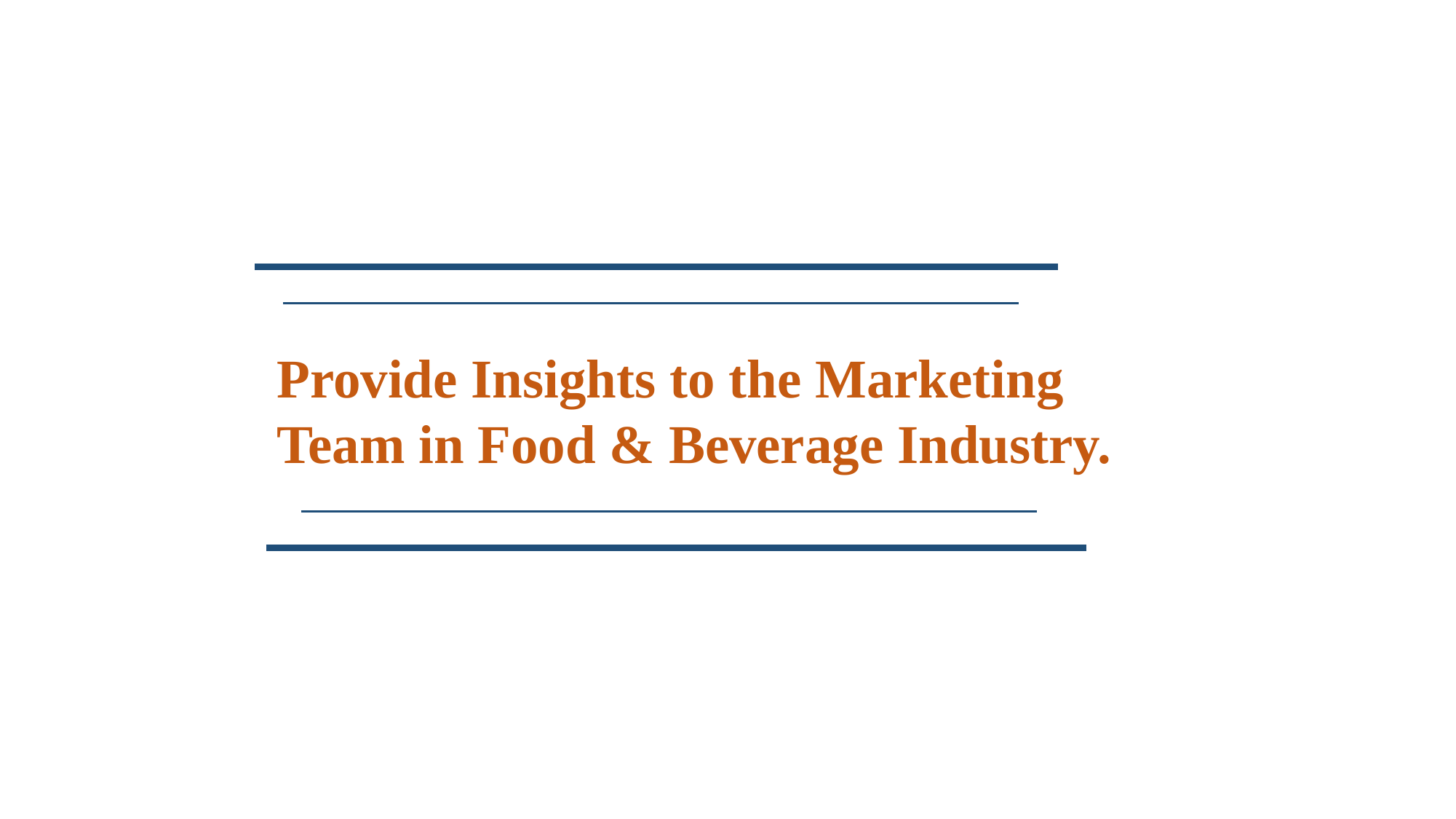

Provide Insights to the Marketing Team in Food & Beverage Industry.